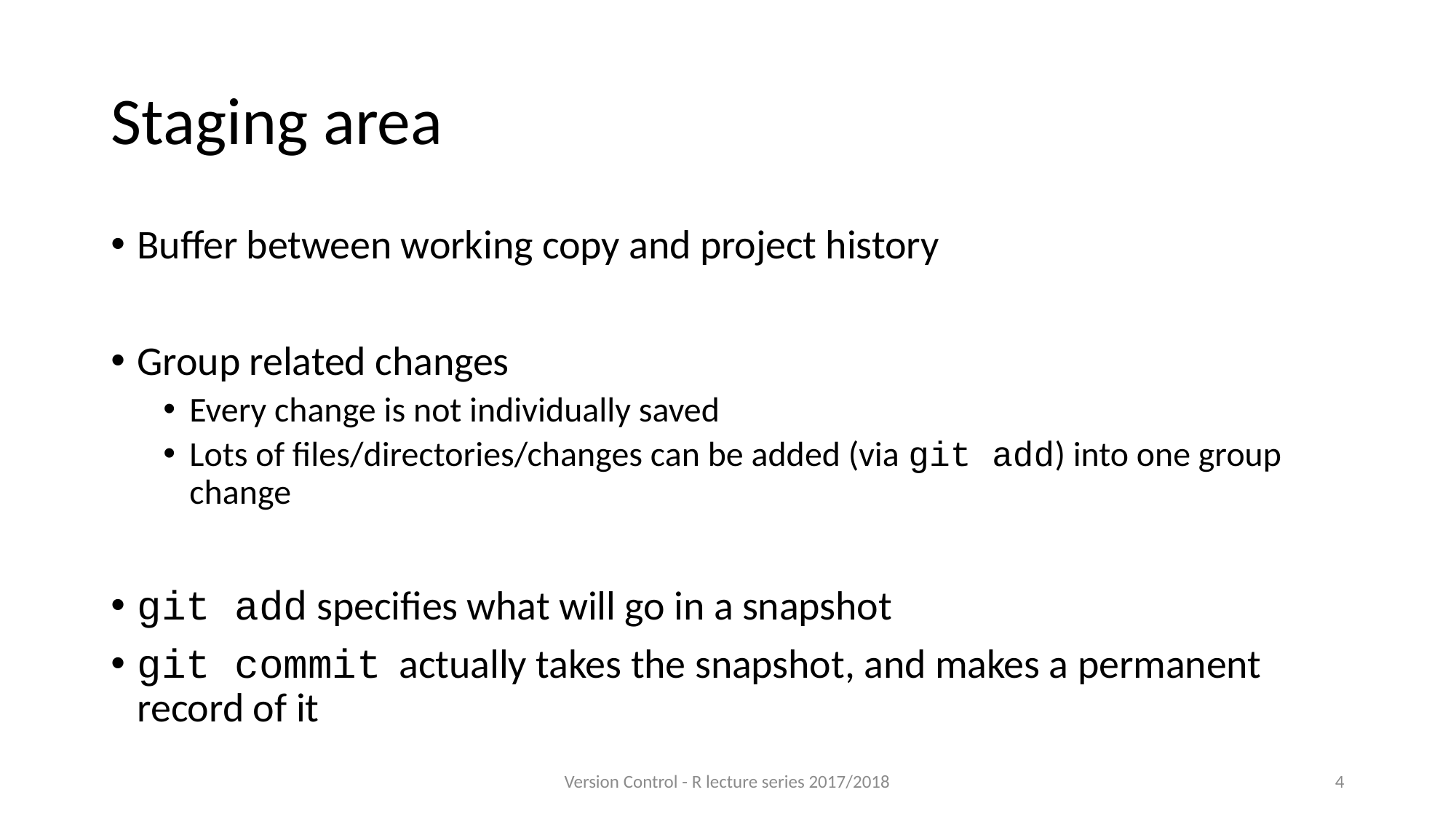

# Staging area
Buffer between working copy and project history

Group related changes
Every change is not individually saved
Lots of files/directories/changes can be added (via git add) into one group change

git add specifies what will go in a snapshot
git commit  actually takes the snapshot, and makes a permanent record of it
Version Control - R lecture series 2017/2018
4